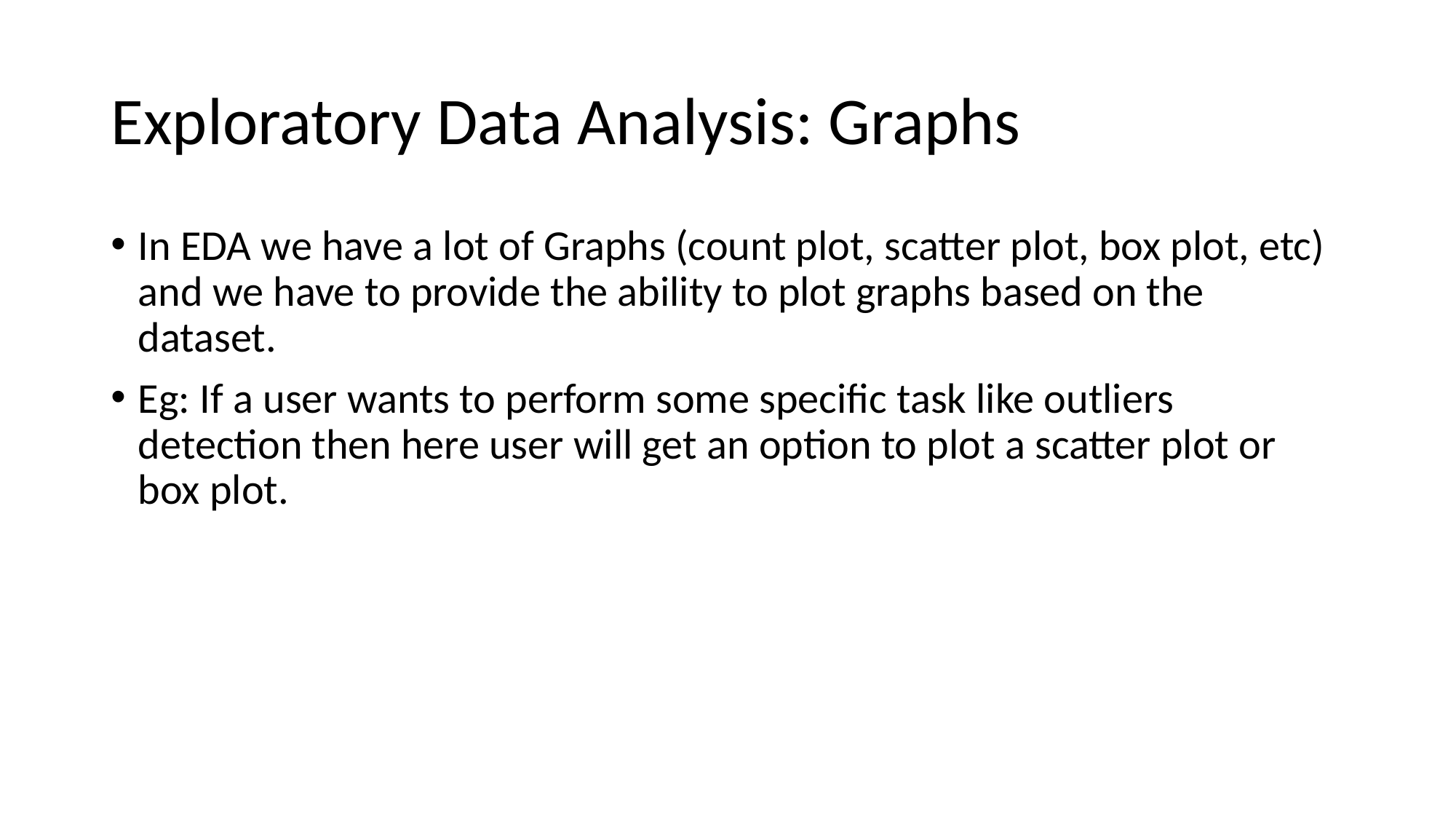

# Exploratory Data Analysis: Graphs
In EDA we have a lot of Graphs (count plot, scatter plot, box plot, etc) and we have to provide the ability to plot graphs based on the dataset.
Eg: If a user wants to perform some specific task like outliers detection then here user will get an option to plot a scatter plot or box plot.